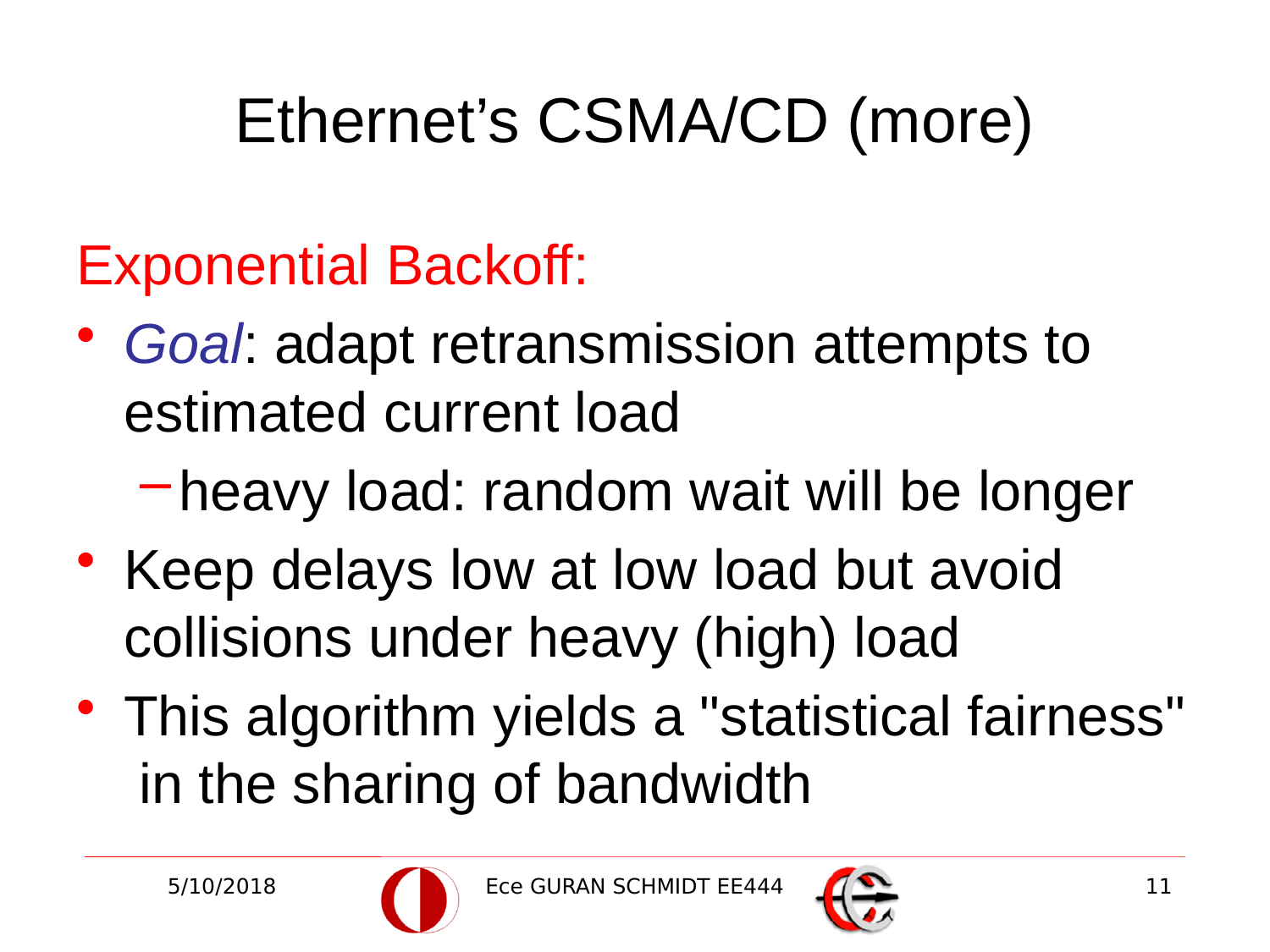

# Ethernet’s CSMA/CD (more)
Exponential Backoff:
Goal: adapt retransmission attempts to estimated current load
heavy load: random wait will be longer
Keep delays low at low load but avoid collisions under heavy (high) load
This algorithm yields a "statistical fairness"  in the sharing of bandwidth

5/10/2018
Ece GURAN SCHMIDT EE444
11